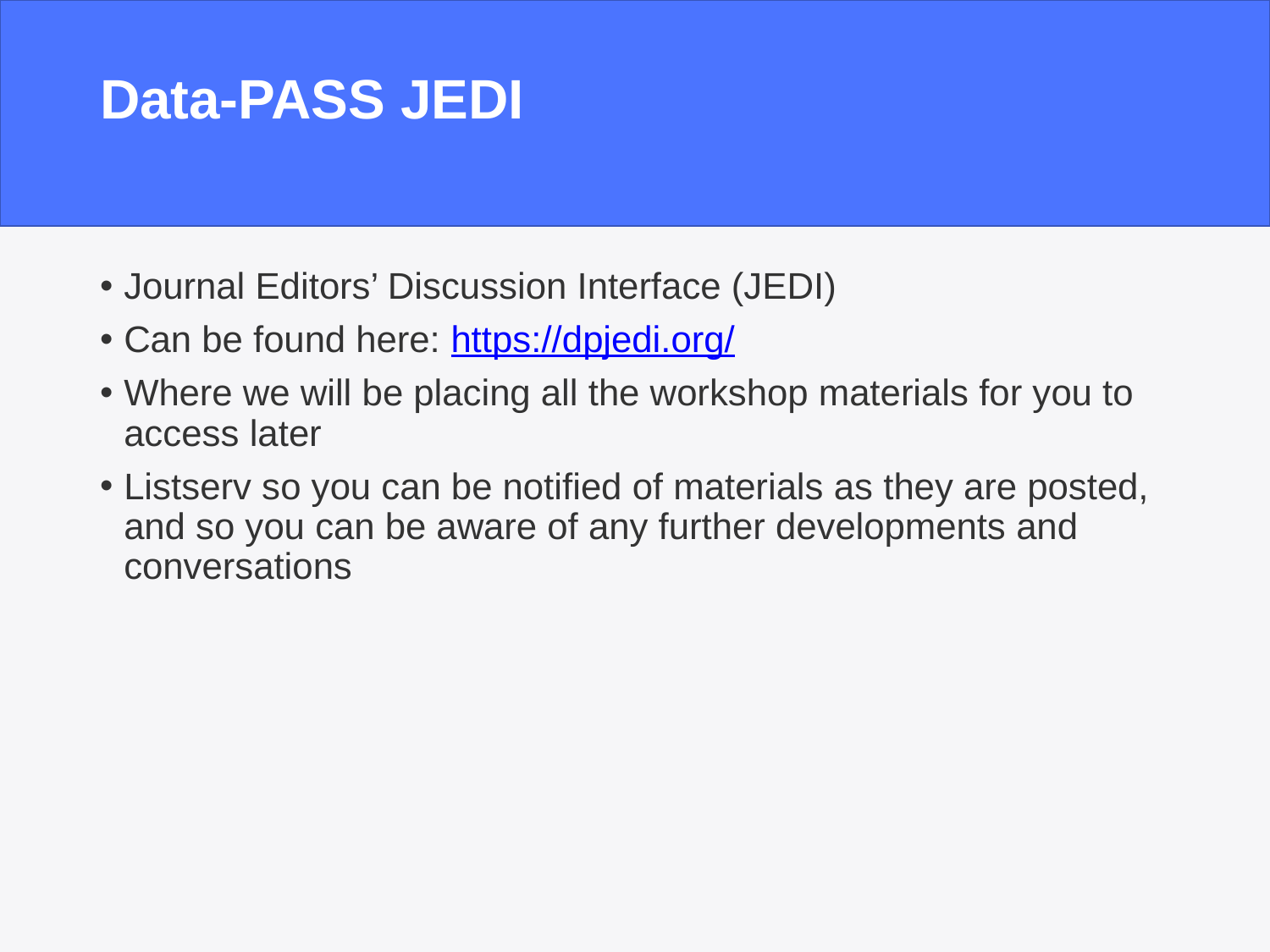

# Data-PASS JEDI
Journal Editors’ Discussion Interface (JEDI)
Can be found here: https://dpjedi.org/
Where we will be placing all the workshop materials for you to access later
Listserv so you can be notified of materials as they are posted, and so you can be aware of any further developments and conversations